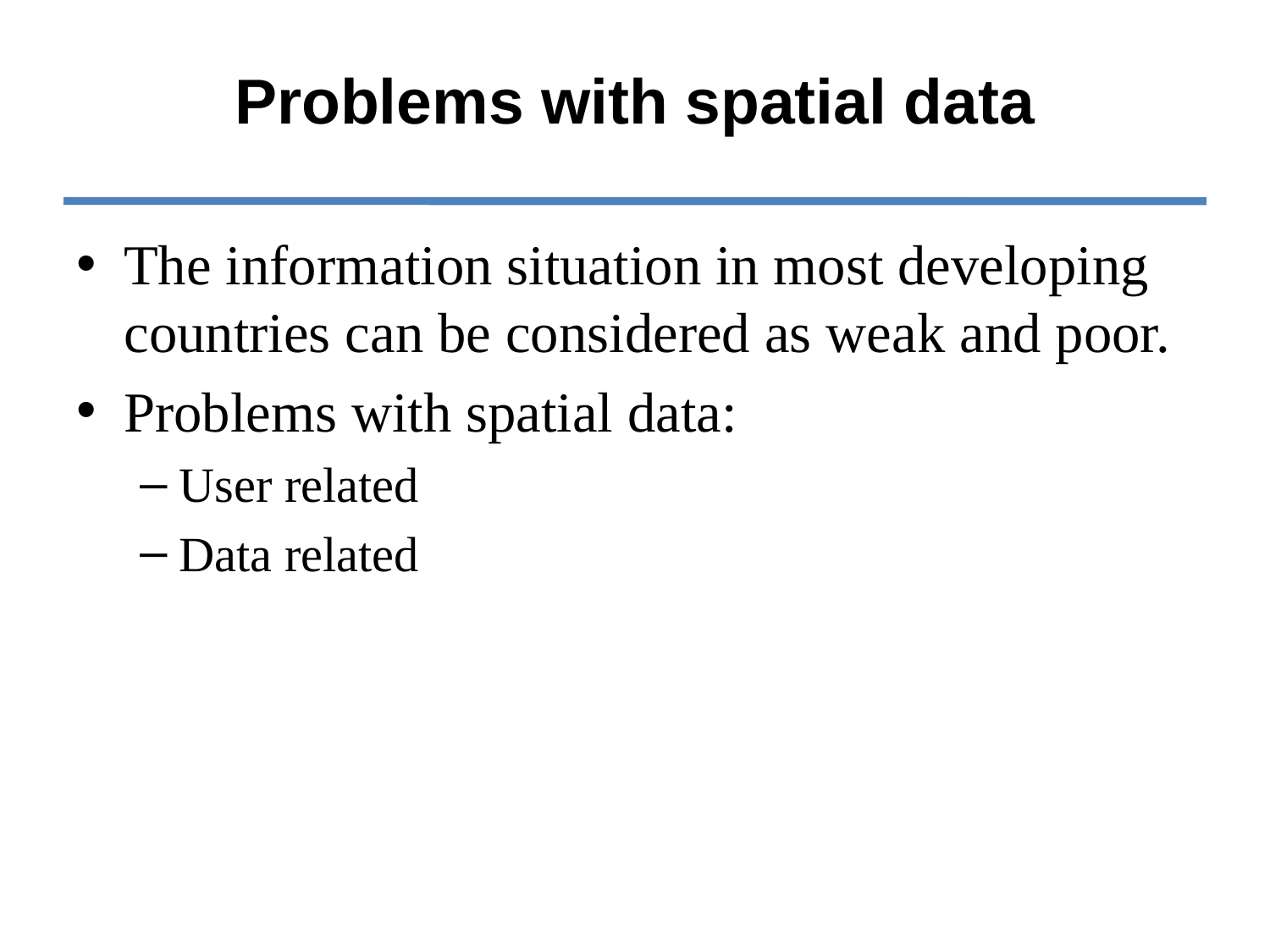

# Problems with spatial data
The information situation in most developing countries can be considered as weak and poor.
Problems with spatial data:
User related
Data related